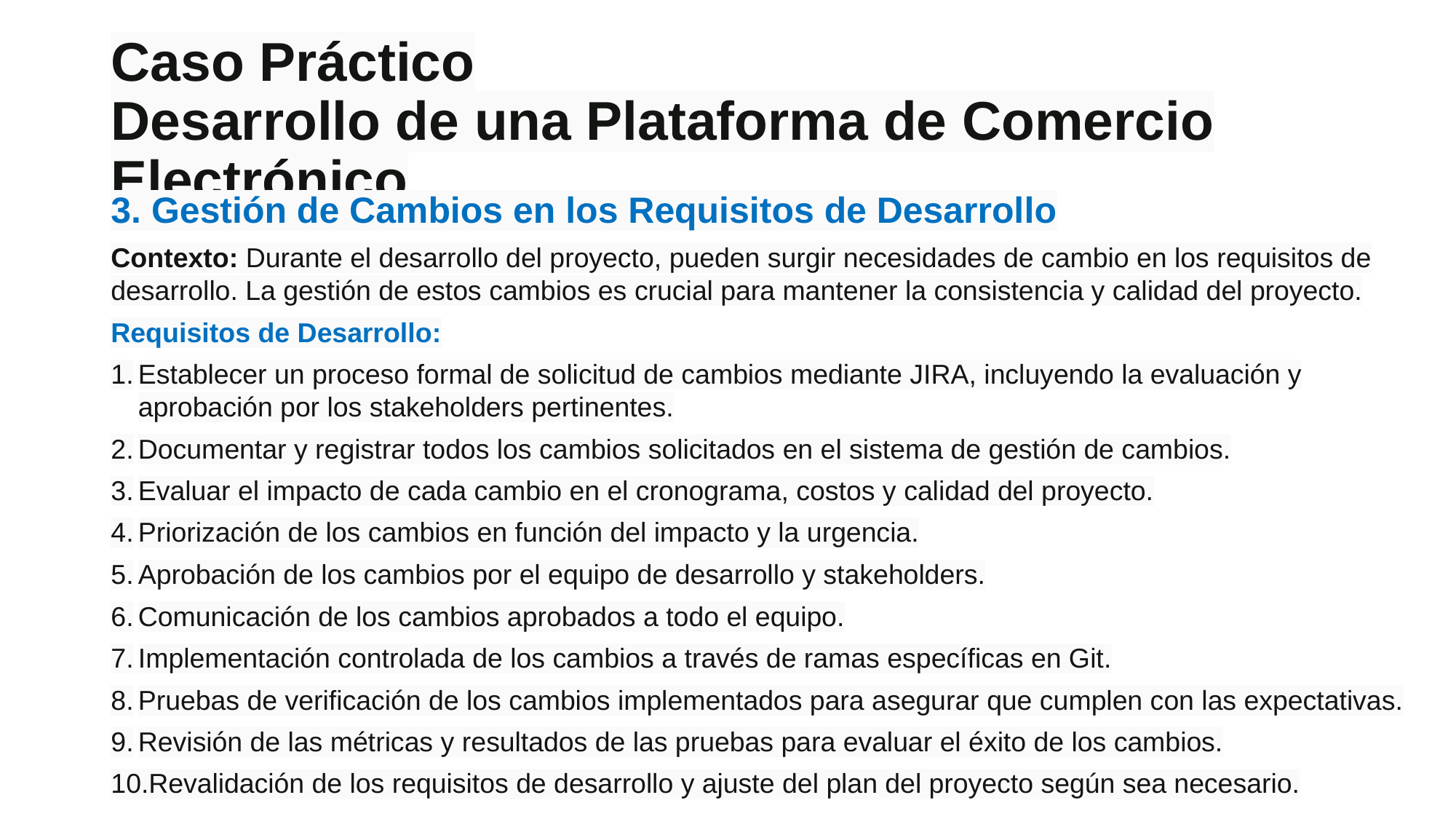

# Caso Práctico Desarrollo de una Plataforma de Comercio Electrónico
3. Gestión de Cambios en los Requisitos de Desarrollo
Contexto: Durante el desarrollo del proyecto, pueden surgir necesidades de cambio en los requisitos de desarrollo. La gestión de estos cambios es crucial para mantener la consistencia y calidad del proyecto.
Requisitos de Desarrollo:
Establecer un proceso formal de solicitud de cambios mediante JIRA, incluyendo la evaluación y aprobación por los stakeholders pertinentes.
Documentar y registrar todos los cambios solicitados en el sistema de gestión de cambios.
Evaluar el impacto de cada cambio en el cronograma, costos y calidad del proyecto.
Priorización de los cambios en función del impacto y la urgencia.
Aprobación de los cambios por el equipo de desarrollo y stakeholders.
Comunicación de los cambios aprobados a todo el equipo.
Implementación controlada de los cambios a través de ramas específicas en Git.
Pruebas de verificación de los cambios implementados para asegurar que cumplen con las expectativas.
Revisión de las métricas y resultados de las pruebas para evaluar el éxito de los cambios.
Revalidación de los requisitos de desarrollo y ajuste del plan del proyecto según sea necesario.